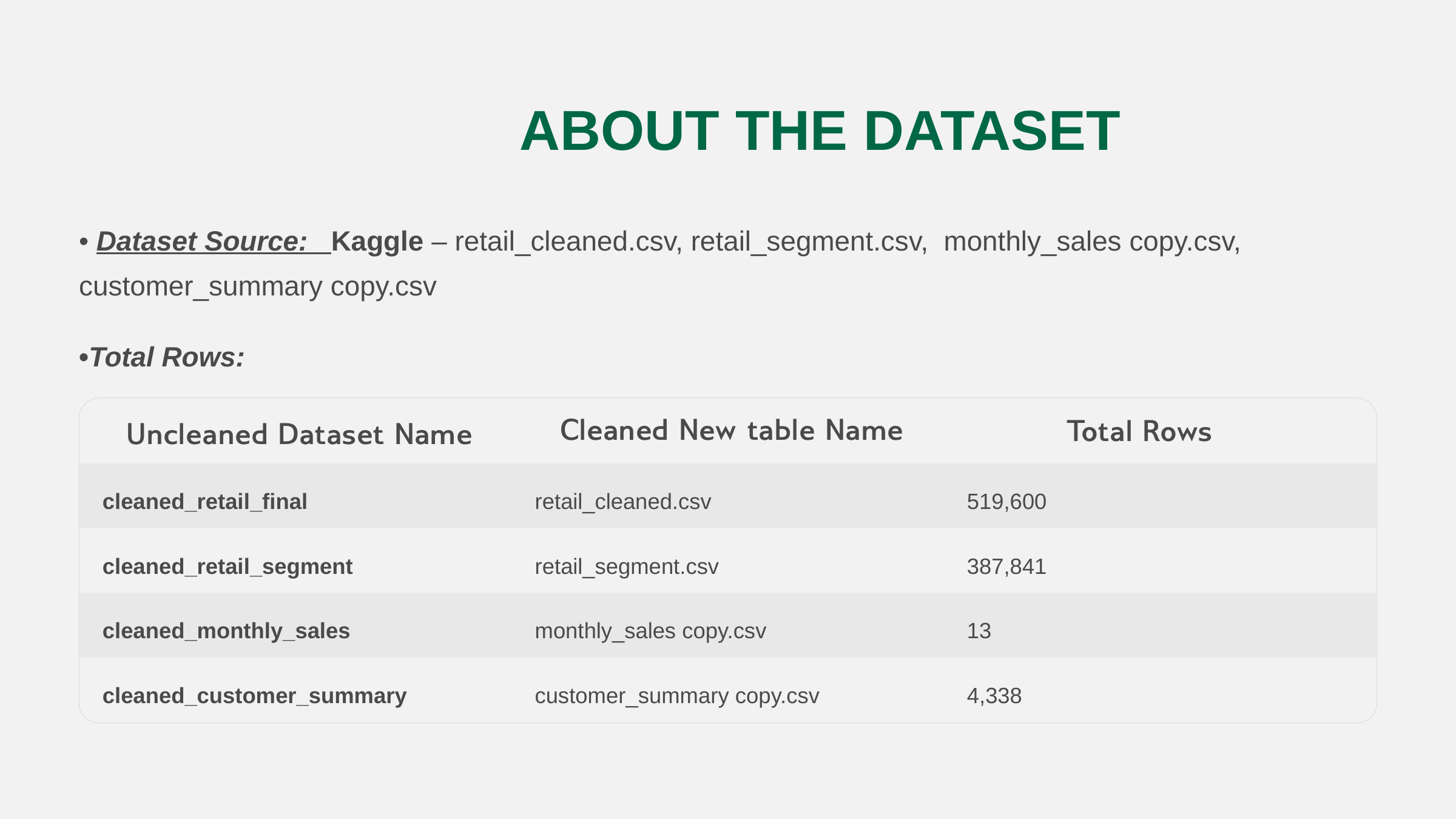

ABOUT THE DATASET
• Dataset Source:   Kaggle – retail_cleaned.csv, retail_segment.csv,  monthly_sales copy.csv, customer_summary copy.csv
•Total Rows:

Cleaned New table Name
Total Rows
Uncleaned Dataset Name

cleaned_retail_final
retail_cleaned.csv
519,600

cleaned_retail_segment
retail_segment.csv
387,841

cleaned_monthly_sales
monthly_sales copy.csv
13

cleaned_customer_summary
customer_summary copy.csv
4,338